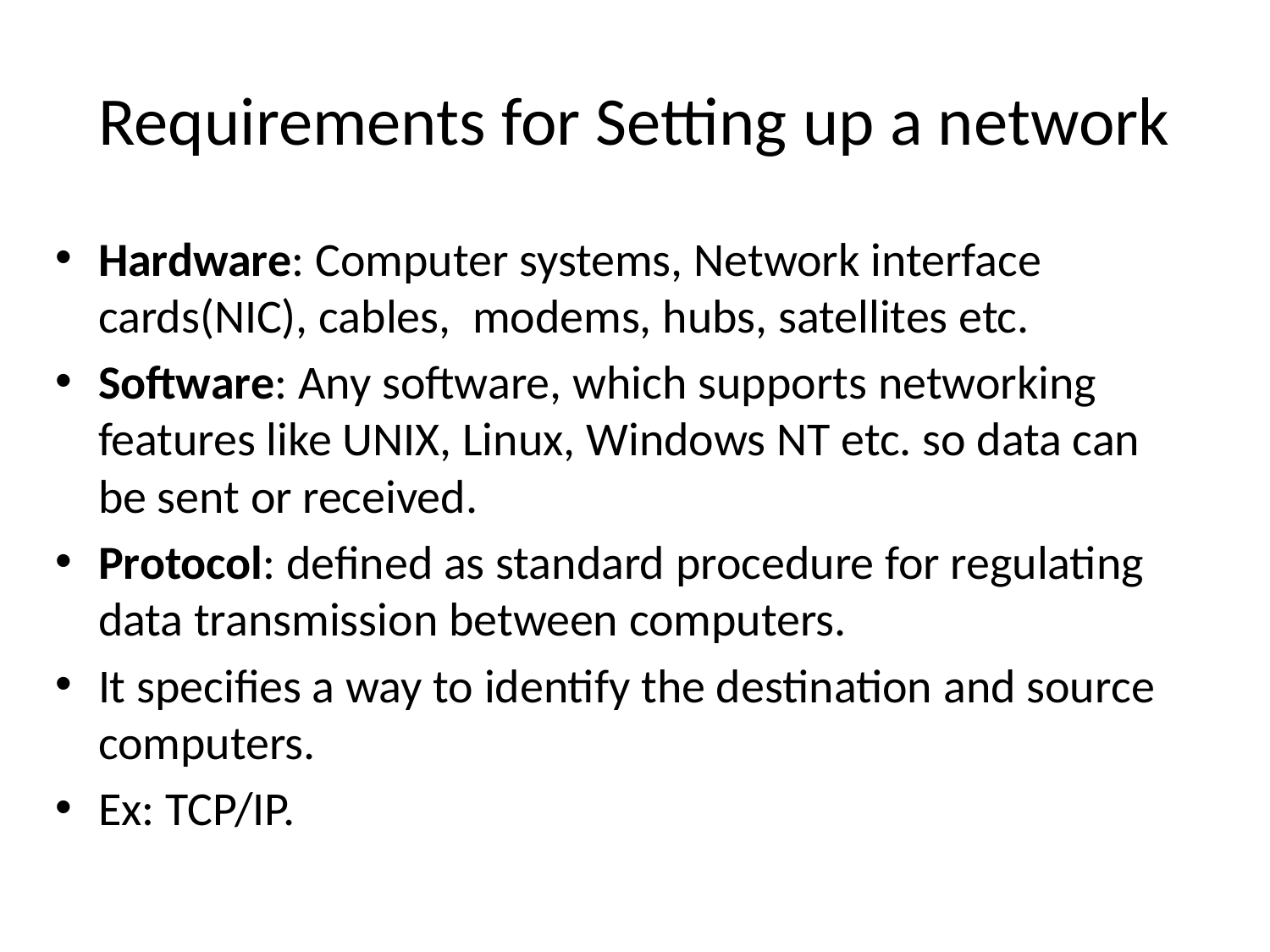

# Requirements for Setting up a network
Hardware: Computer systems, Network interface cards(NIC), cables,  modems, hubs, satellites etc.
Software: Any software, which supports networking features like UNIX, Linux, Windows NT etc. so data can be sent or received.
Protocol: defined as standard procedure for regulating data transmission between computers.
It specifies a way to identify the destination and source computers.
Ex: TCP/IP.